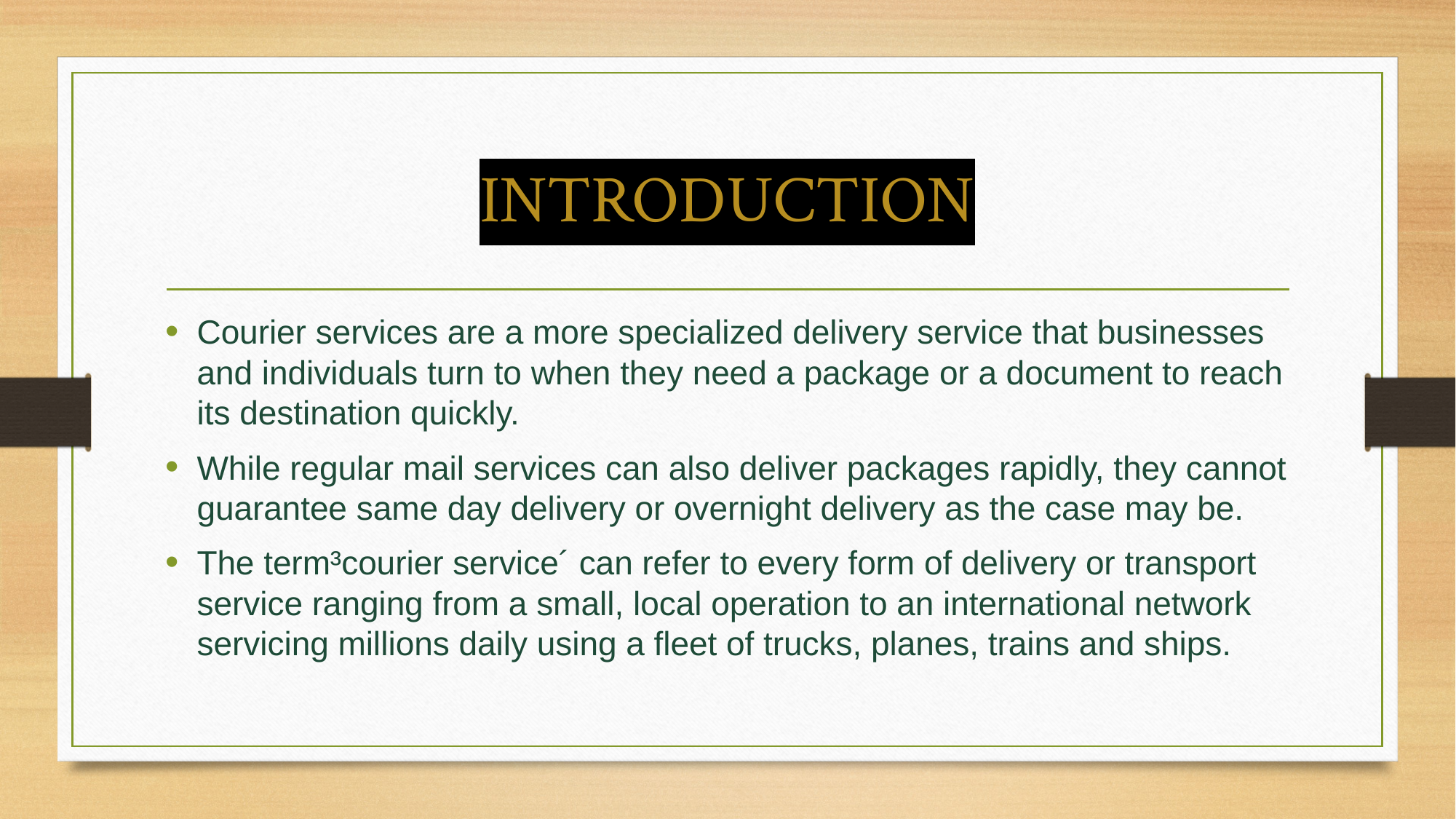

# INTRODUCTION
Courier services are a more specialized delivery service that businesses and individuals turn to when they need a package or a document to reach its destination quickly.
While regular mail services can also deliver packages rapidly, they cannot guarantee same day delivery or overnight delivery as the case may be.
The term³courier service´ can refer to every form of delivery or transport service ranging from a small, local operation to an international network servicing millions daily using a fleet of trucks, planes, trains and ships.